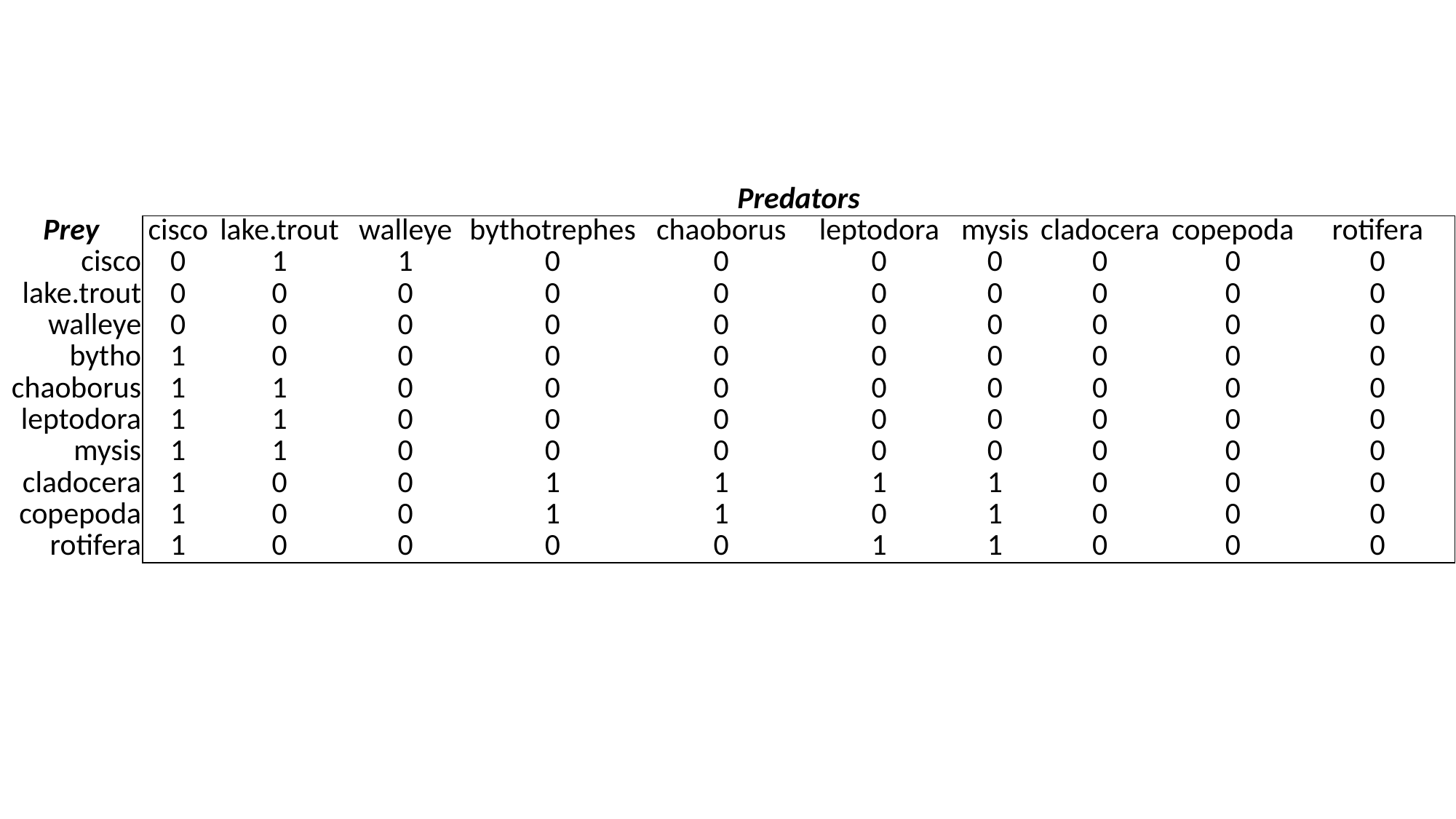

|  | Predators |  |  |  |  |  |  |  |  |  |
| --- | --- | --- | --- | --- | --- | --- | --- | --- | --- | --- |
| Prey | cisco | lake.trout | walleye | bythotrephes | chaoborus | leptodora | mysis | cladocera | copepoda | rotifera |
| cisco | 0 | 1 | 1 | 0 | 0 | 0 | 0 | 0 | 0 | 0 |
| lake.trout | 0 | 0 | 0 | 0 | 0 | 0 | 0 | 0 | 0 | 0 |
| walleye | 0 | 0 | 0 | 0 | 0 | 0 | 0 | 0 | 0 | 0 |
| bytho | 1 | 0 | 0 | 0 | 0 | 0 | 0 | 0 | 0 | 0 |
| chaoborus | 1 | 1 | 0 | 0 | 0 | 0 | 0 | 0 | 0 | 0 |
| leptodora | 1 | 1 | 0 | 0 | 0 | 0 | 0 | 0 | 0 | 0 |
| mysis | 1 | 1 | 0 | 0 | 0 | 0 | 0 | 0 | 0 | 0 |
| cladocera | 1 | 0 | 0 | 1 | 1 | 1 | 1 | 0 | 0 | 0 |
| copepoda | 1 | 0 | 0 | 1 | 1 | 0 | 1 | 0 | 0 | 0 |
| rotifera | 1 | 0 | 0 | 0 | 0 | 1 | 1 | 0 | 0 | 0 |